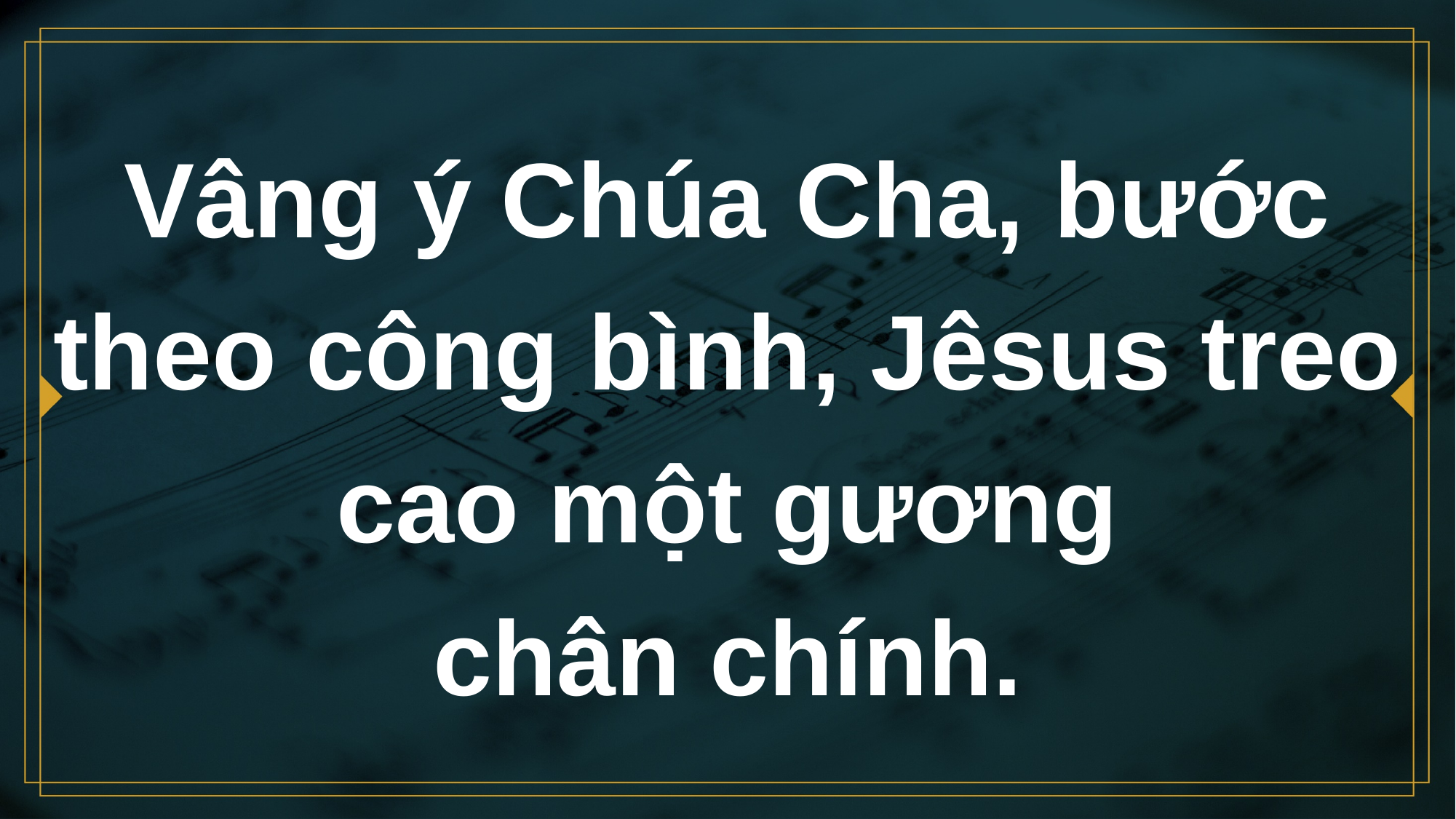

# Vâng ý Chúa Cha, bước theo công bình, Jêsus treo cao một gương chân chính.